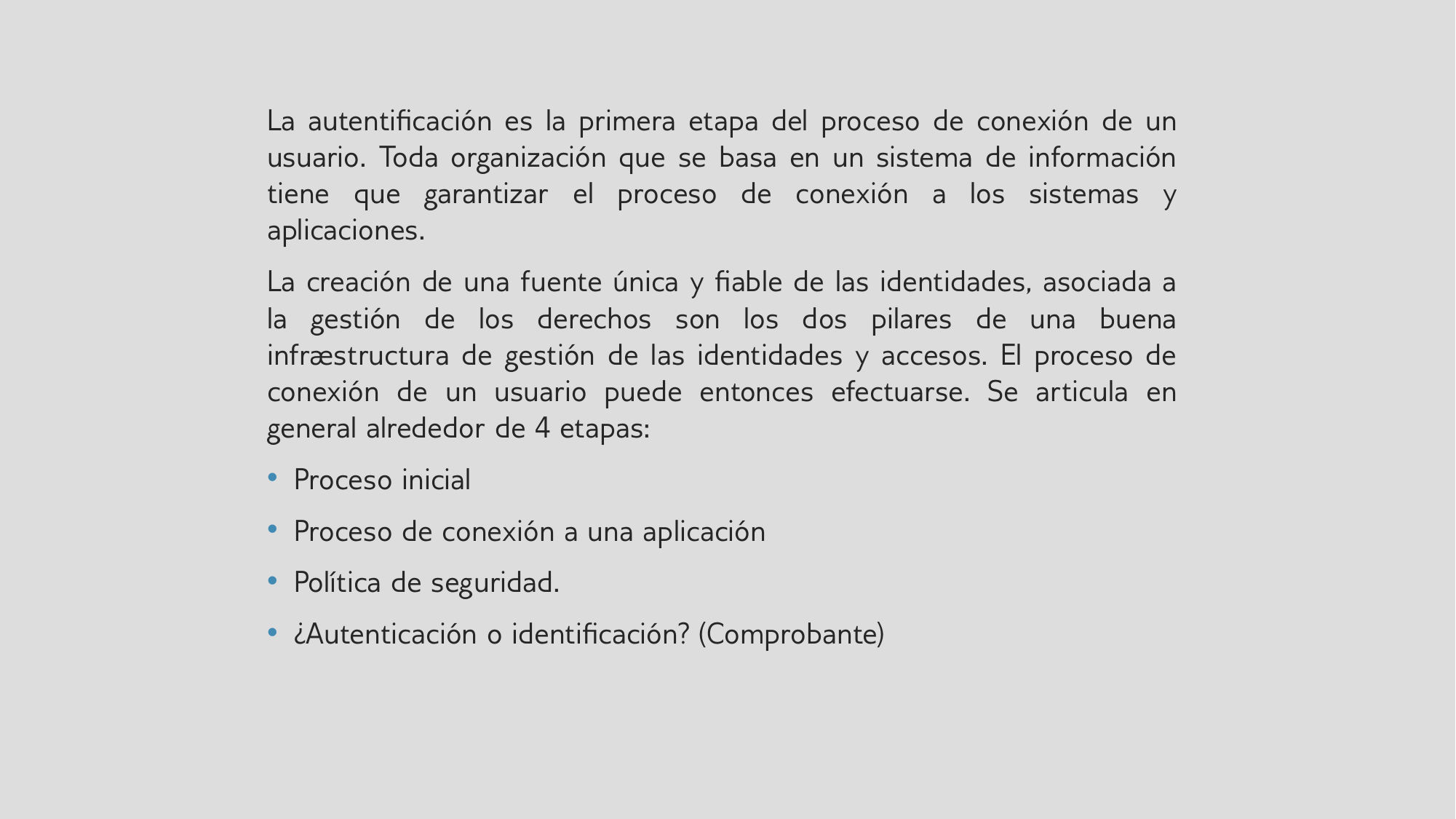

La autentificación es la primera etapa del proceso de conexión de un usuario. Toda organización que se basa en un sistema de información tiene que garantizar el proceso de conexión a los sistemas y aplicaciones.
La creación de una fuente única y fiable de las identidades, asociada a la gestión de los derechos son los dos pilares de una buena infraestructura de gestión de las identidades y accesos. El proceso de conexión de un usuario puede entonces efectuarse. Se articula en general alrededor de 4 etapas:
Proceso inicial
Proceso de conexión a una aplicación
Política de seguridad.
¿Autenticación o identificación? (Comprobante)